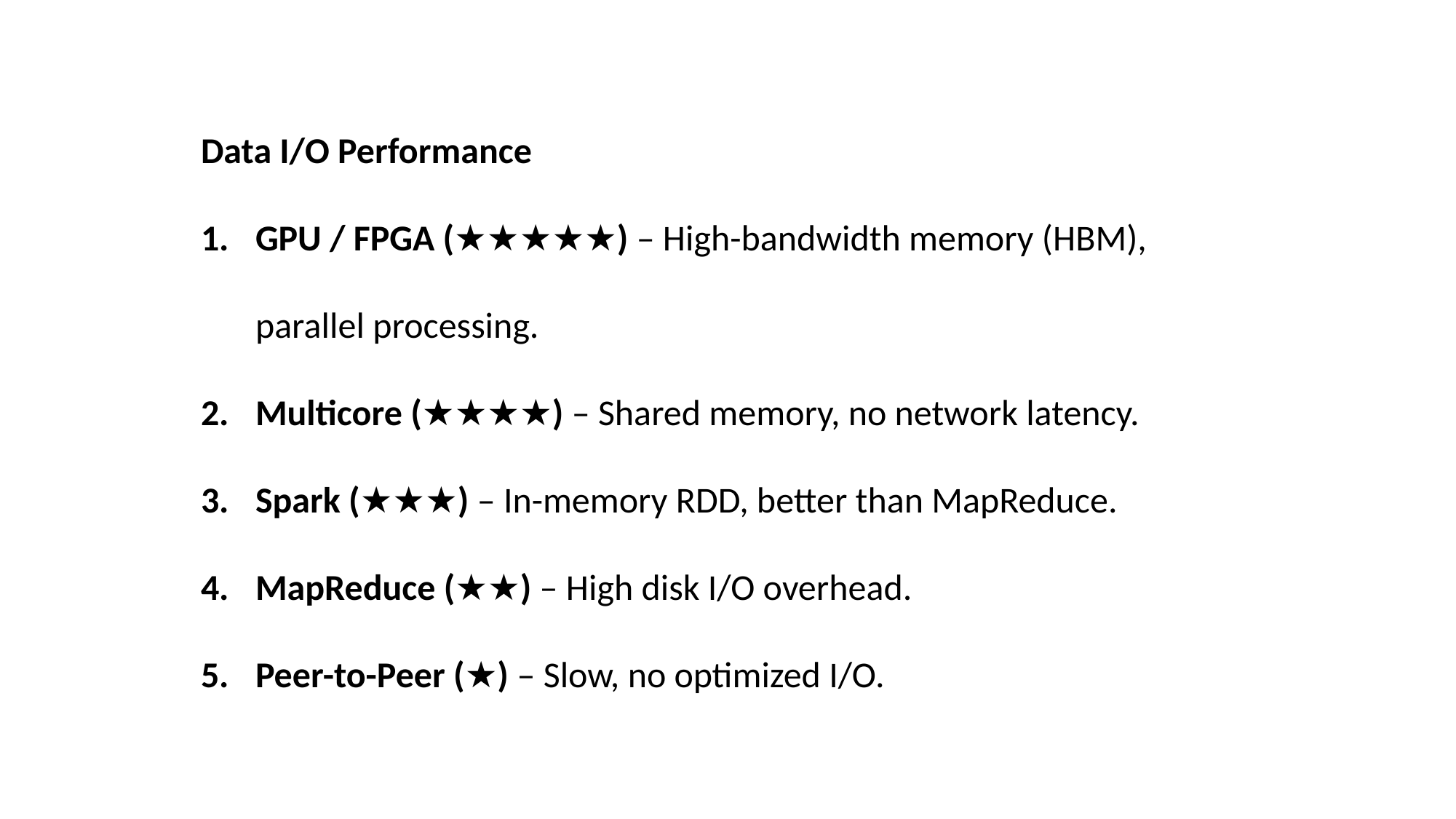

Data I/O Performance
GPU / FPGA (★★★★★) – High-bandwidth memory (HBM), parallel processing.
Multicore (★★★★) – Shared memory, no network latency.
Spark (★★★) – In-memory RDD, better than MapReduce.
MapReduce (★★) – High disk I/O overhead.
Peer-to-Peer (★) – Slow, no optimized I/O.